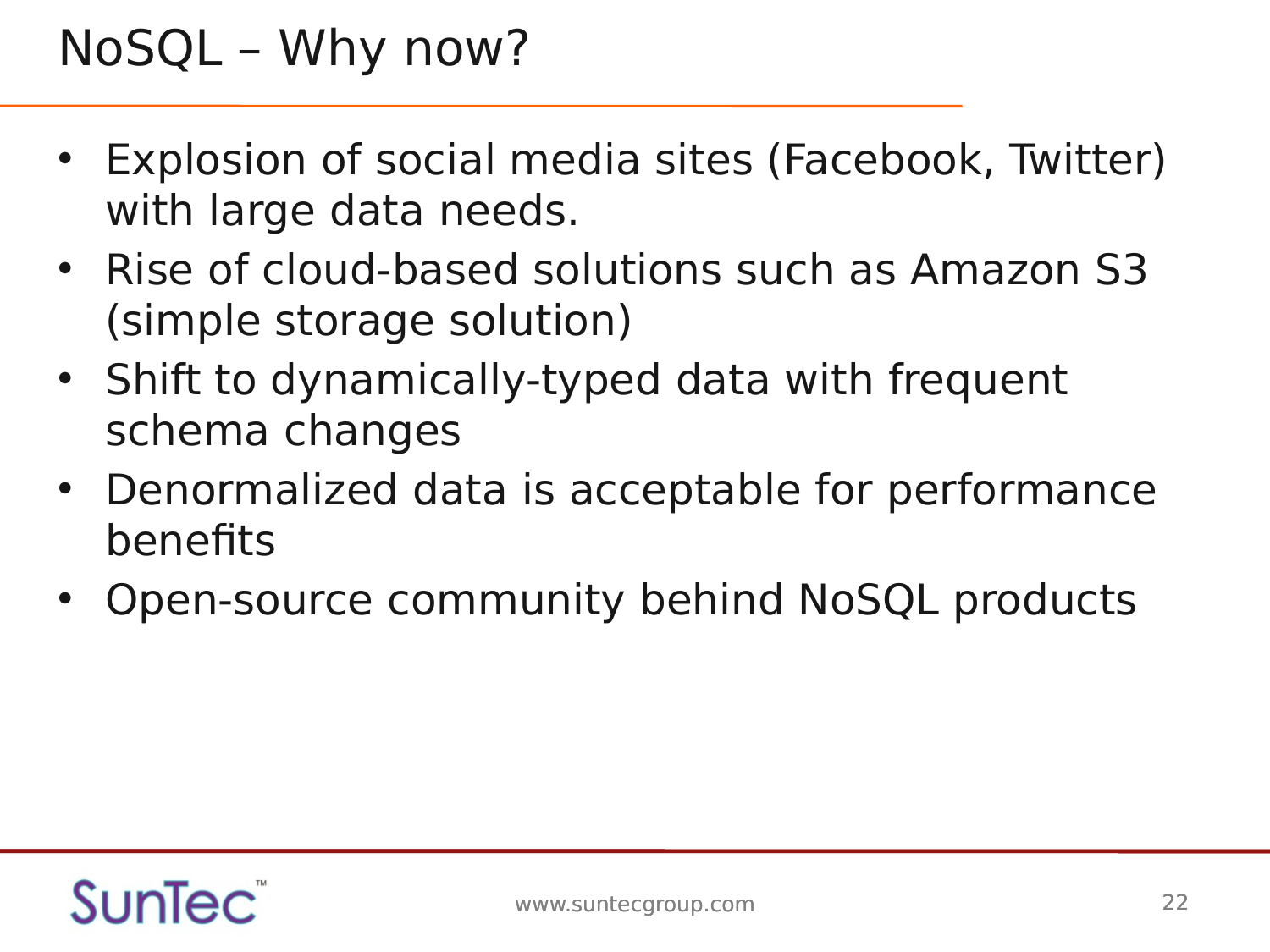

# NoSQL – Why now?
Explosion of social media sites (Facebook, Twitter) with large data needs.
Rise of cloud-based solutions such as Amazon S3 (simple storage solution)
Shift to dynamically-typed data with frequent schema changes
Denormalized data is acceptable for performance benefits
Open-source community behind NoSQL products